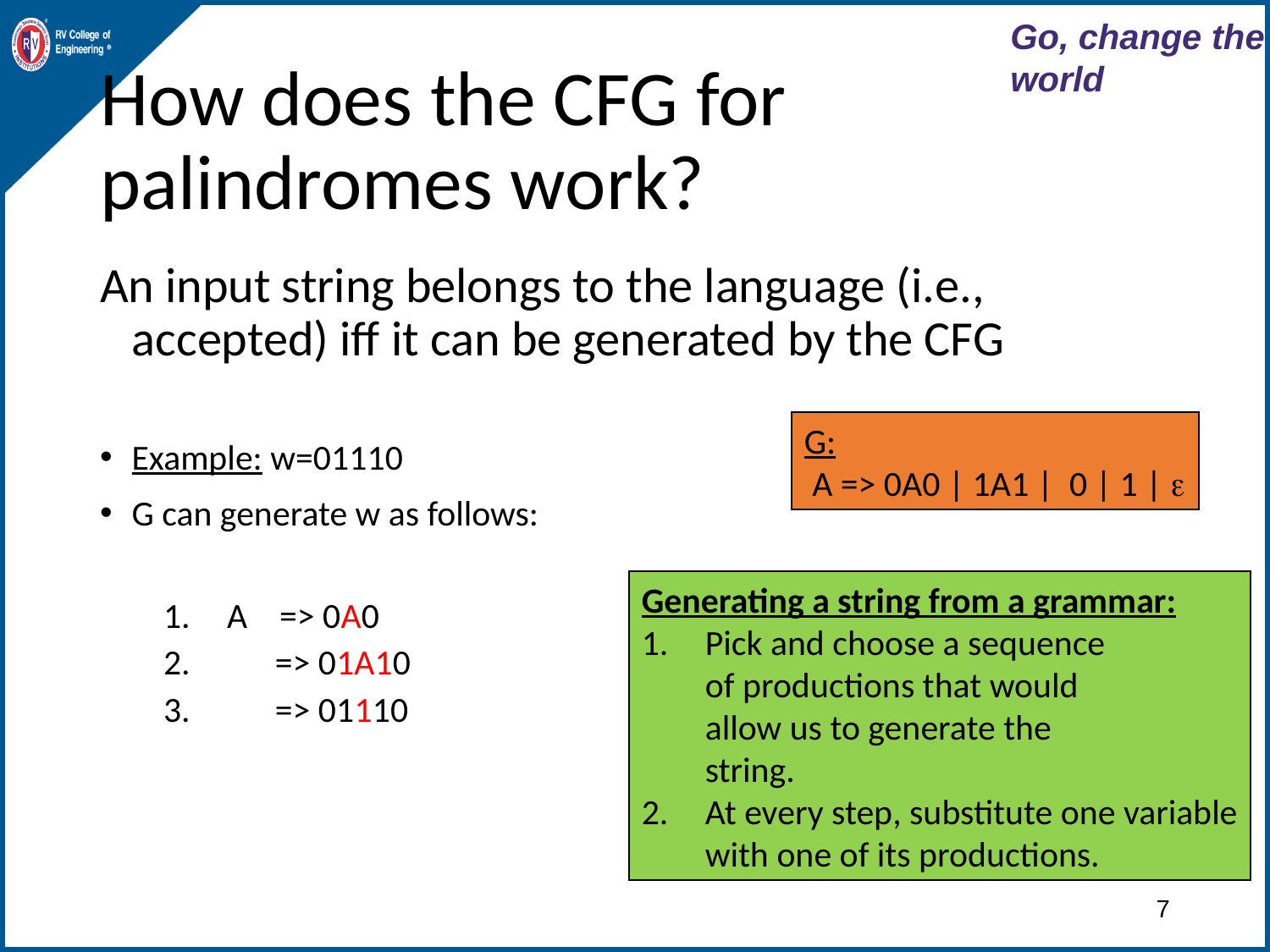

# How does the CFG for palindromes work?
An input string belongs to the language (i.e., accepted) iff it can be generated by the CFG

Example: w=01110
G can generate w as follows:

A    => 0A0
      => 01A10
      => 01110
G:
 A => 0A0 | 1A1 |  0 | 1 | ε
Generating a string from a grammar:
Pick and choose a sequence
of productions that would
allow us to generate the
string.
At every step, substitute one variable
with one of its productions.
7